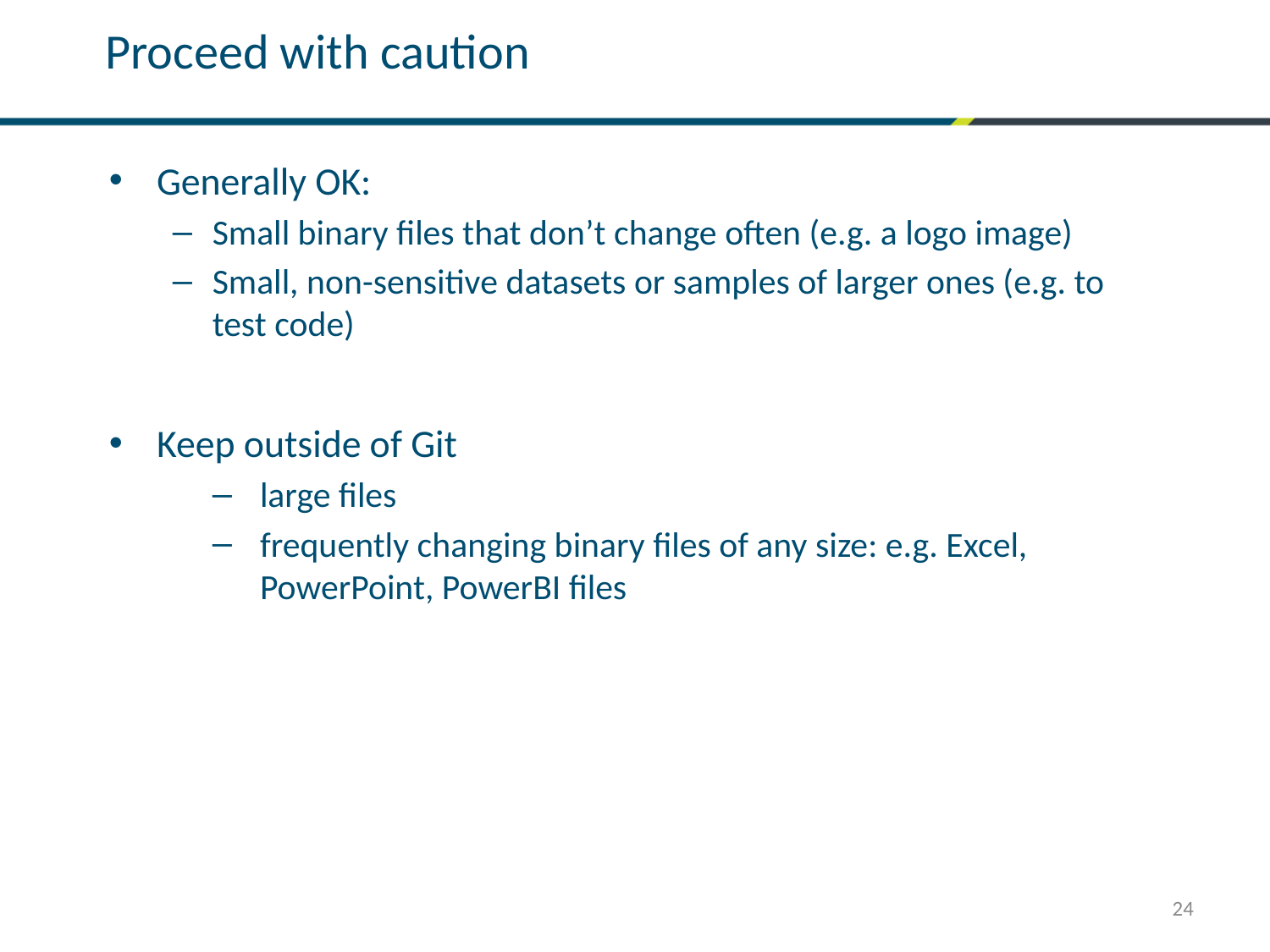

Proceed with caution
Generally OK:
Small binary files that don’t change often (e.g. a logo image)
Small, non-sensitive datasets or samples of larger ones (e.g. to test code)

Keep outside of Git
large files
frequently changing binary files of any size: e.g. Excel, PowerPoint, PowerBI files

24